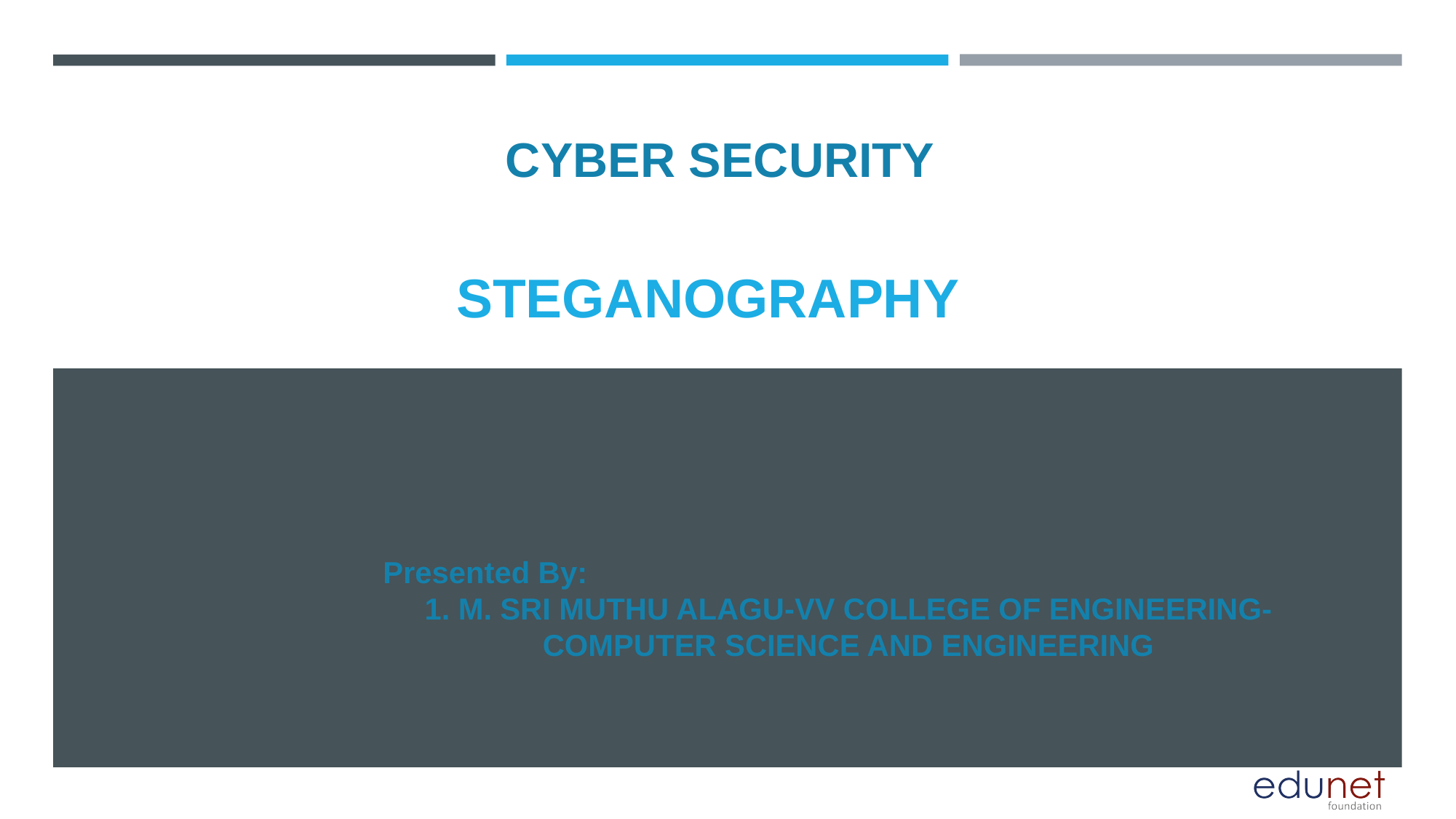

CYBER SECURITY
# Steganography
Presented By:
1. M. SRI MUTHU ALAGU-VV COLLEGE OF ENGINEERING-COMPUTER SCIENCE AND ENGINEERING